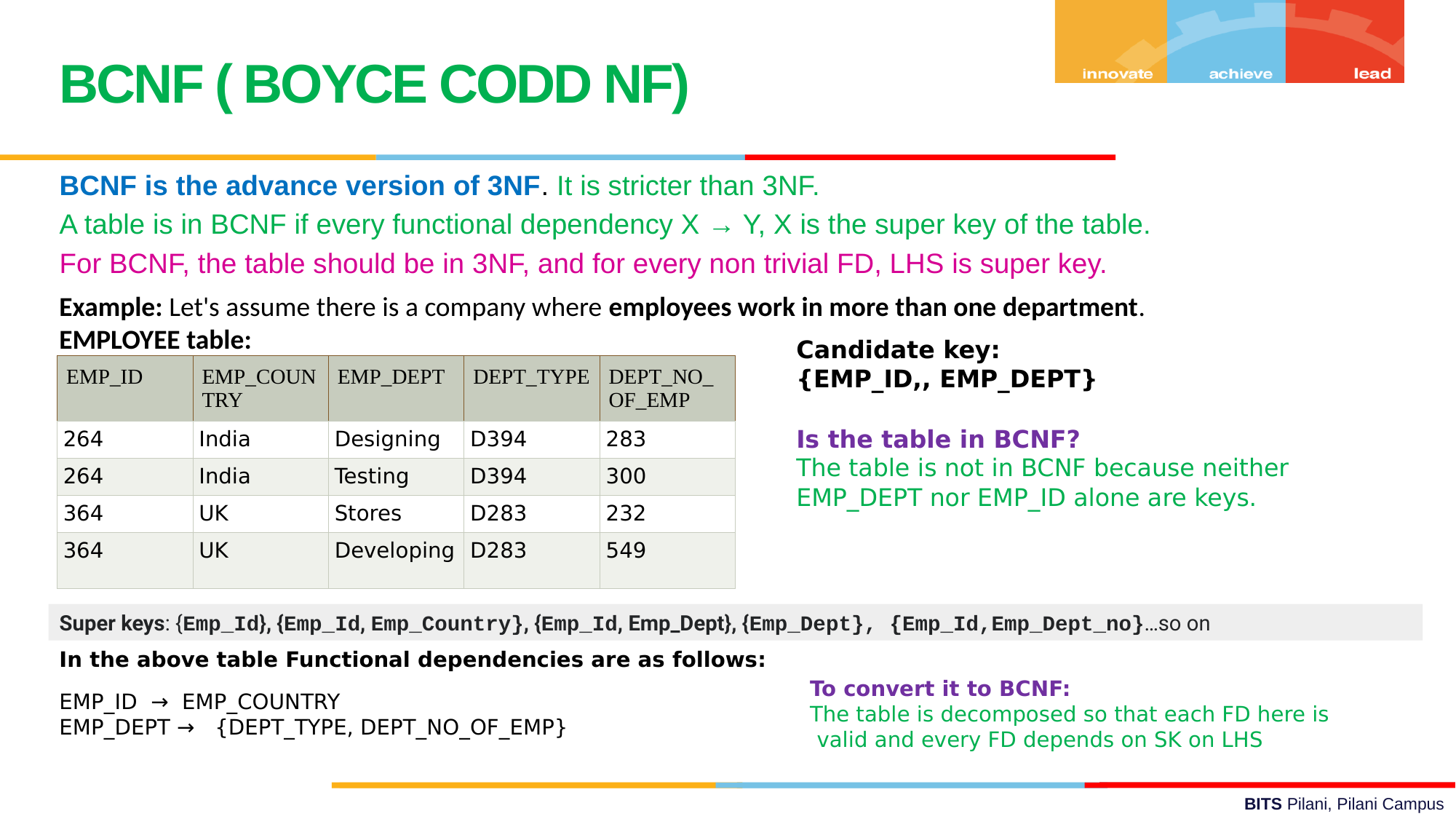

BCNF ( BOYCE CODD NF)
BCNF is the advance version of 3NF. It is stricter than 3NF.
A table is in BCNF if every functional dependency X → Y, X is the super key of the table.
For BCNF, the table should be in 3NF, and for every non trivial FD, LHS is super key.

Example: Let's assume there is a company where employees work in more than one department.
EMPLOYEE table:
Candidate key:
{EMP_ID,, EMP_DEPT}
| EMP\_ID | EMP\_COUNTRY | EMP\_DEPT | DEPT\_TYPE | DEPT\_NO\_OF\_EMP |
| --- | --- | --- | --- | --- |
| 264 | India | Designing | D394 | 283 |
| 264 | India | Testing | D394 | 300 |
| 364 | UK | Stores | D283 | 232 |
| 364 | UK | Developing | D283 | 549 |
Is the table in BCNF?
The table is not in BCNF because neither EMP_DEPT nor EMP_ID alone are keys.

Super keys: {Emp_Id}, {Emp_Id, Emp_Country}, {Emp_Id, Emp_Dept}, {Emp_Dept}, {Emp_Id,Emp_Dept_no}…so on
In the above table Functional dependencies are as follows:
To convert it to BCNF:
The table is decomposed so that each FD here is
 valid and every FD depends on SK on LHS
EMP_ID  →  EMP_COUNTRY
EMP_DEPT →   {DEPT_TYPE, DEPT_NO_OF_EMP}